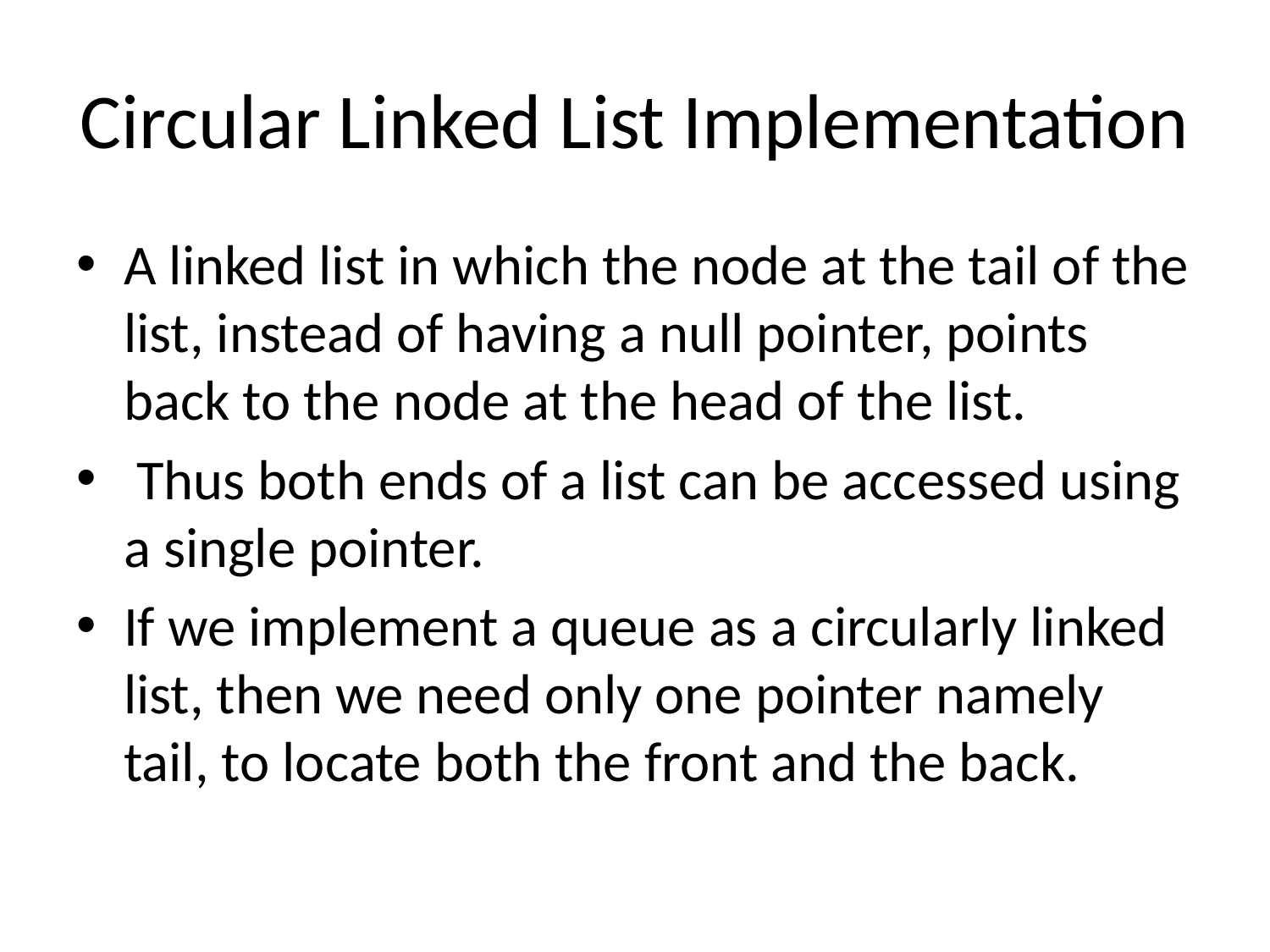

# Circular Linked List Implementation
A linked list in which the node at the tail of the list, instead of having a null pointer, points back to the node at the head of the list.
 Thus both ends of a list can be accessed using a single pointer.
If we implement a queue as a circularly linked list, then we need only one pointer namely tail, to locate both the front and the back.